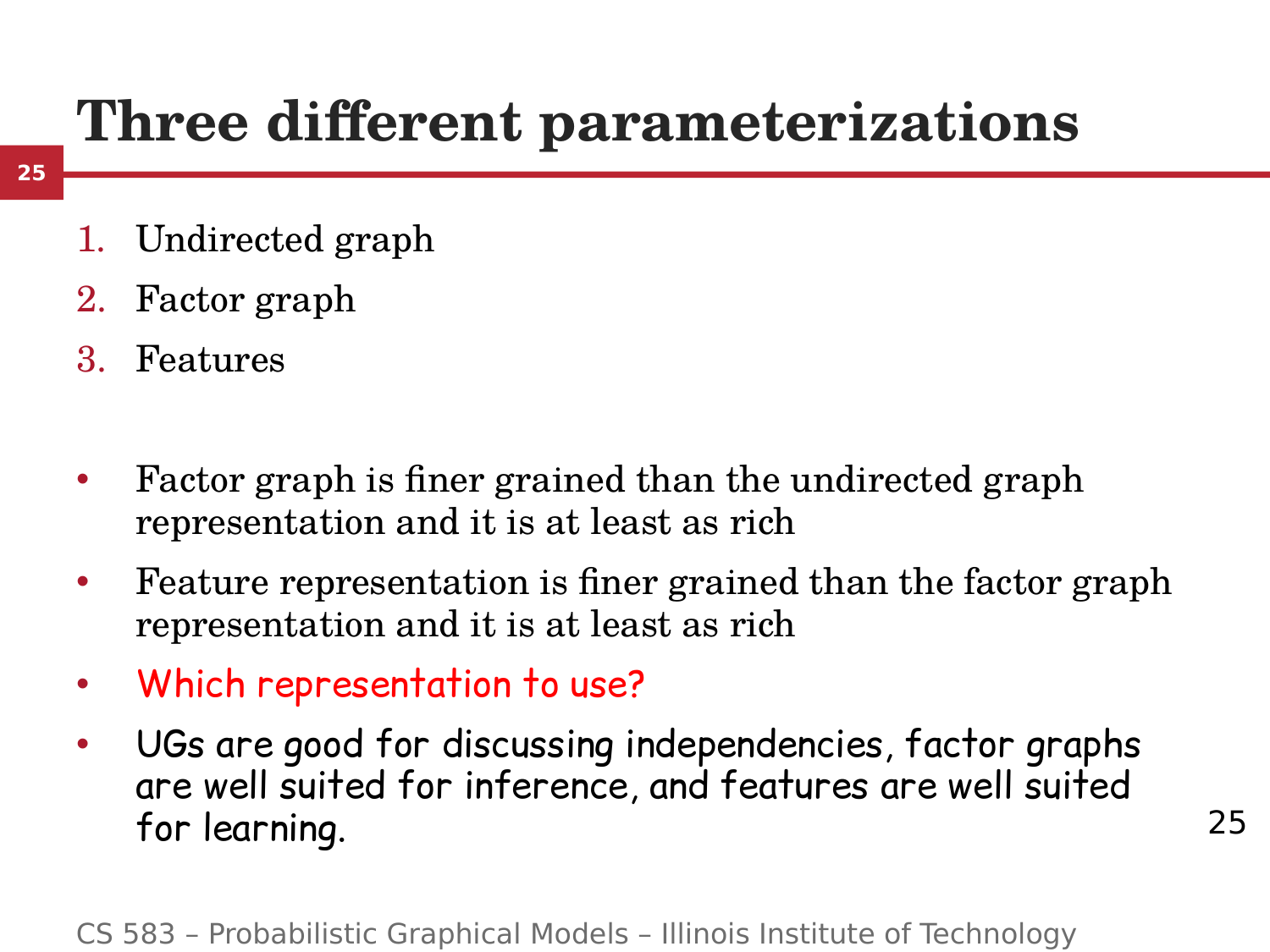

# Three different parameterizations
Undirected graph
Factor graph
Features

Factor graph is finer grained than the undirected graph representation and it is at least as rich
Feature representation is finer grained than the factor graph representation and it is at least as rich
Which representation to use?
UGs are good for discussing independencies, factor graphs are well suited for inference, and features are well suited for learning.
25
CS 583 – Probabilistic Graphical Models – Illinois Institute of Technology